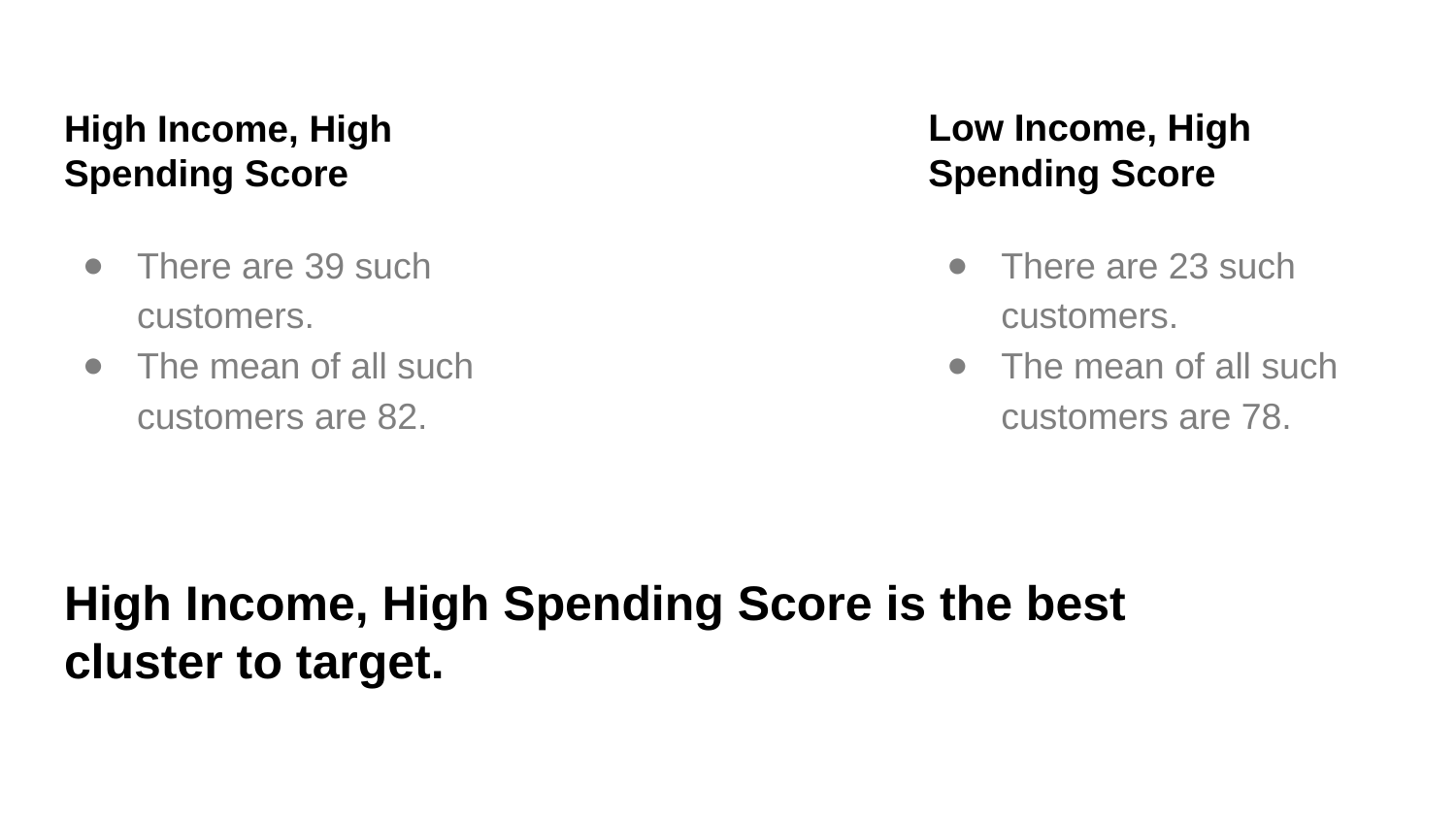

# High Income, High Spending Score
Low Income, High Spending Score
There are 39 such customers.
The mean of all such customers are 82.
There are 23 such customers.
The mean of all such customers are 78.
High Income, High Spending Score is the best cluster to target.